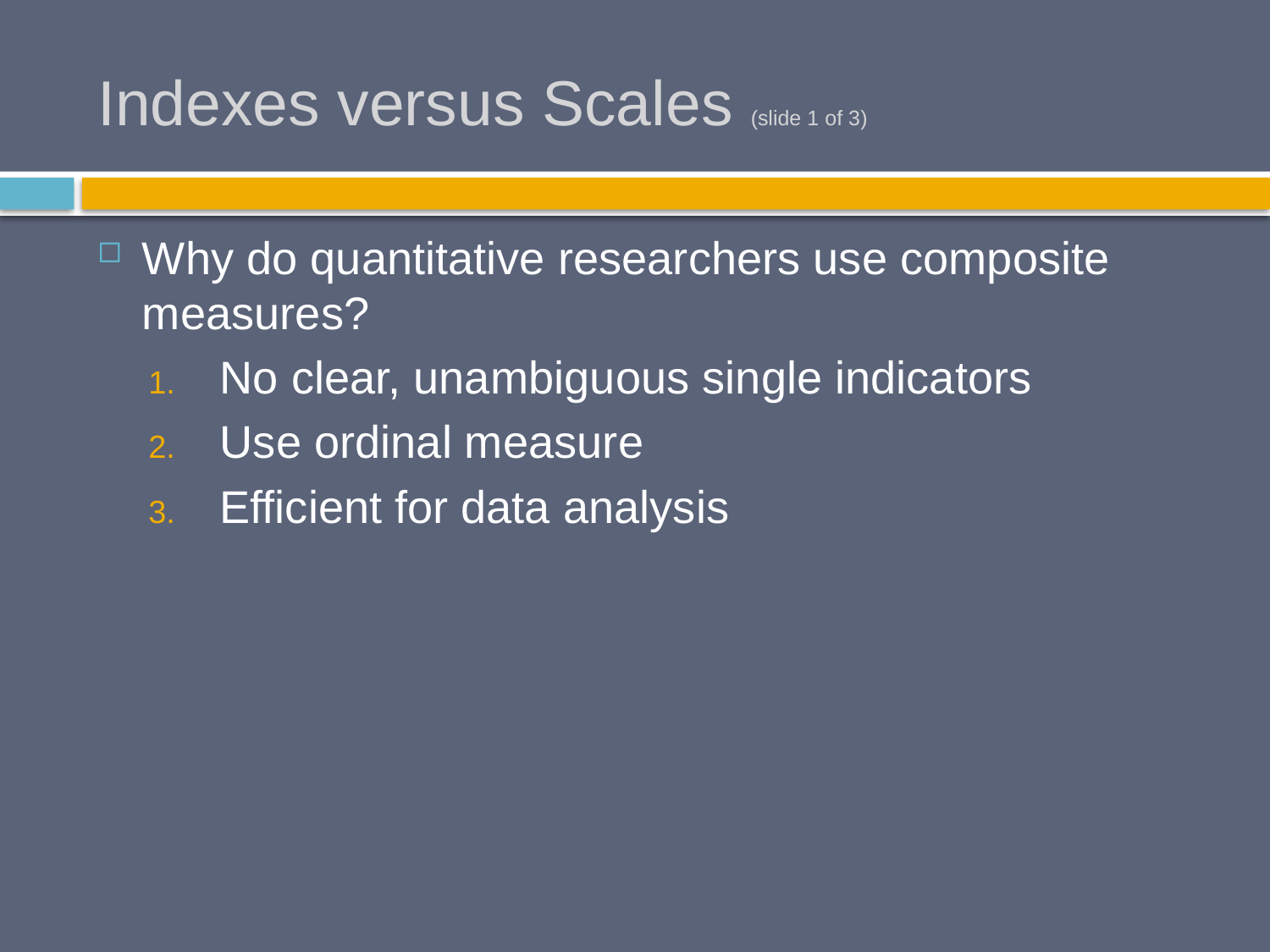

# Indexes versus Scales (slide 1 of 3)
Why do quantitative researchers use composite measures?
No clear, unambiguous single indicators
Use ordinal measure
Efficient for data analysis